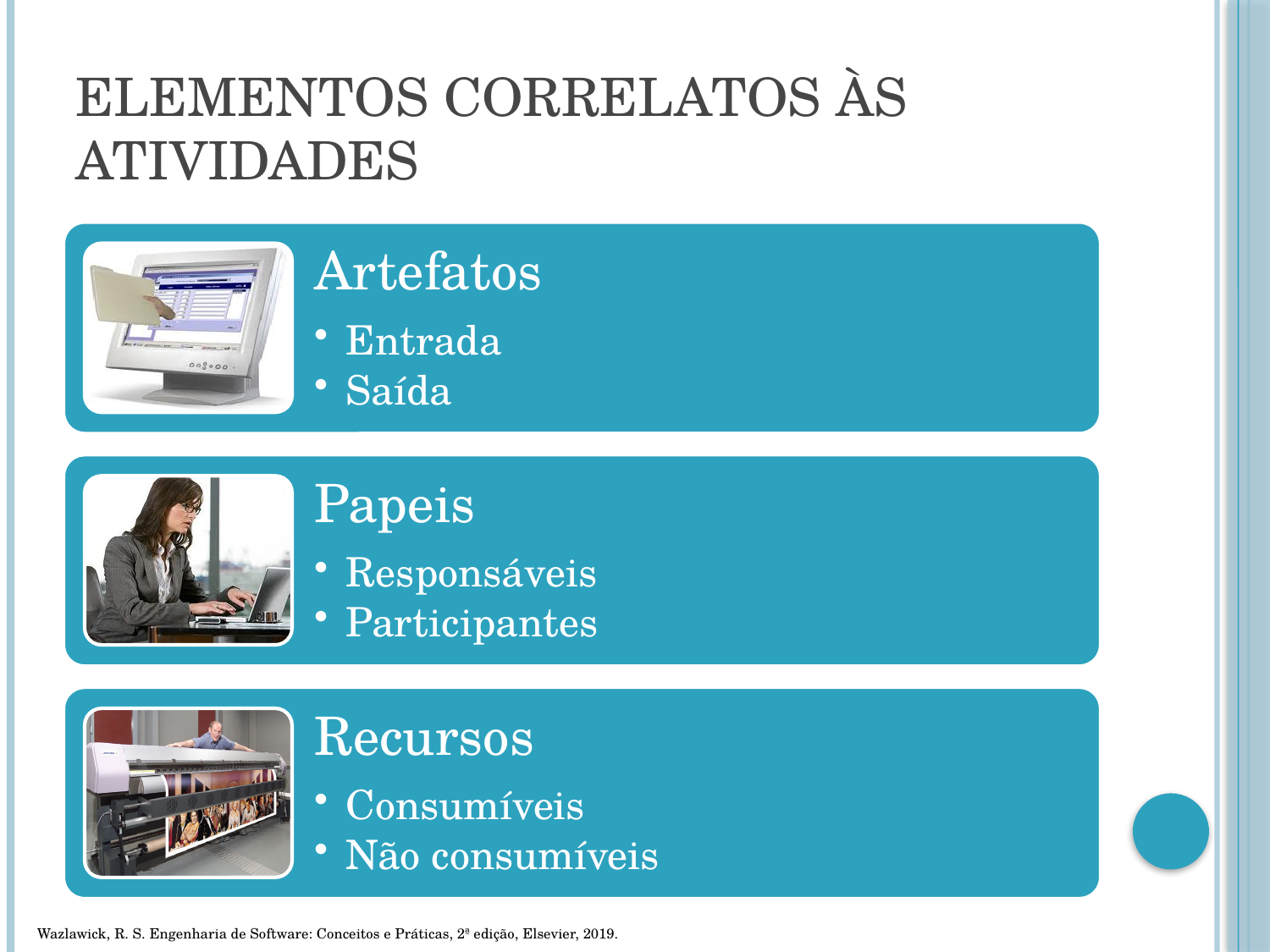

# Elementos correlatos às atividades
Artefatos
Entrada
Saída
Papeis
Responsáveis
Participantes
Recursos
Consumíveis
Não consumíveis